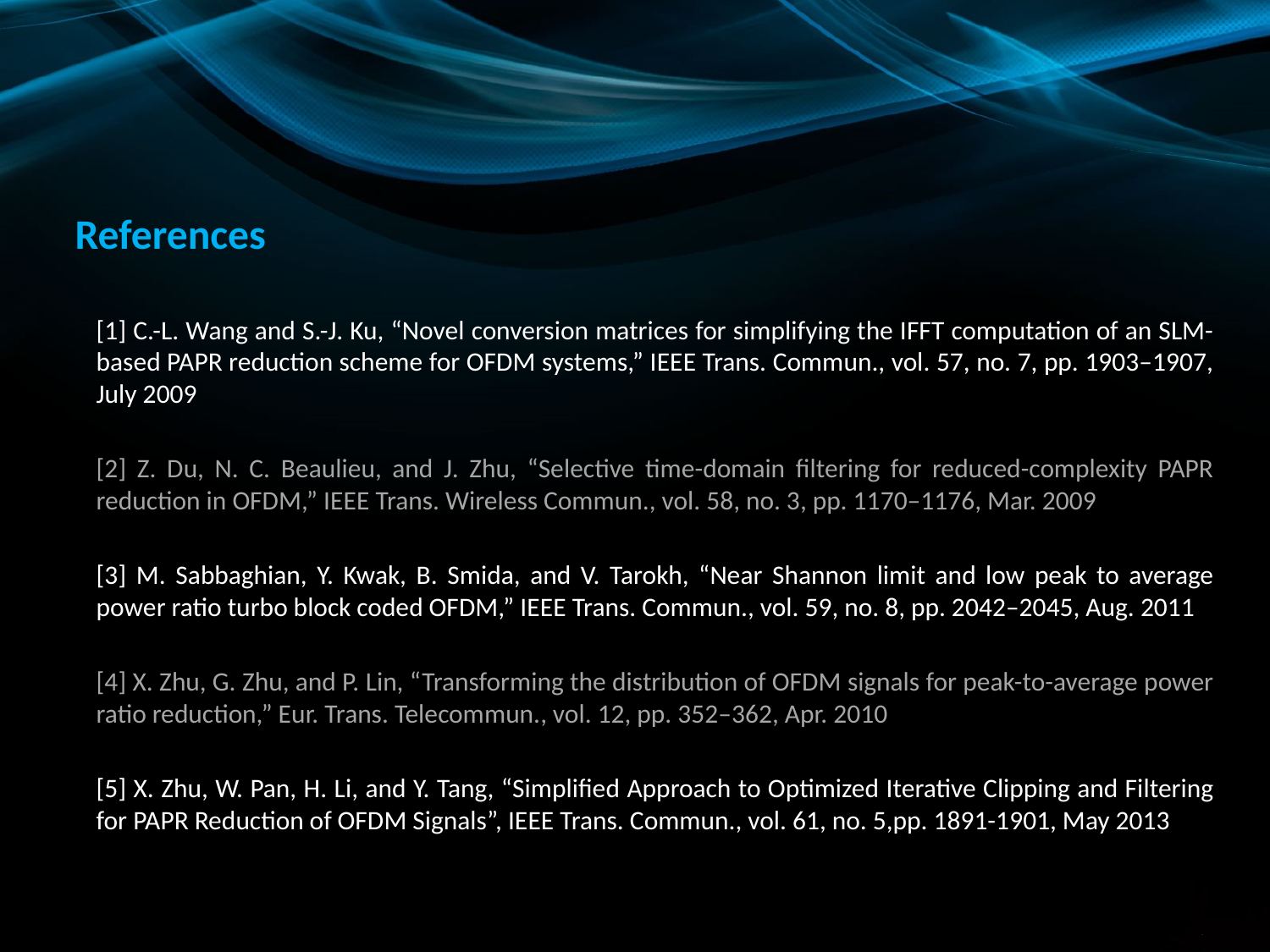

# References
[1] C.-L. Wang and S.-J. Ku, “Novel conversion matrices for simplifying the IFFT computation of an SLM-based PAPR reduction scheme for OFDM systems,” IEEE Trans. Commun., vol. 57, no. 7, pp. 1903–1907, July 2009

[2] Z. Du, N. C. Beaulieu, and J. Zhu, “Selective time-domain filtering for reduced-complexity PAPR reduction in OFDM,” IEEE Trans. Wireless Commun., vol. 58, no. 3, pp. 1170–1176, Mar. 2009

[3] M. Sabbaghian, Y. Kwak, B. Smida, and V. Tarokh, “Near Shannon limit and low peak to average power ratio turbo block coded OFDM,” IEEE Trans. Commun., vol. 59, no. 8, pp. 2042–2045, Aug. 2011

[4] X. Zhu, G. Zhu, and P. Lin, “Transforming the distribution of OFDM signals for peak-to-average power ratio reduction,” Eur. Trans. Telecommun., vol. 12, pp. 352–362, Apr. 2010

[5] X. Zhu, W. Pan, H. Li, and Y. Tang, “Simplified Approach to Optimized Iterative Clipping and Filtering for PAPR Reduction of OFDM Signals”, IEEE Trans. Commun., vol. 61, no. 5,pp. 1891-1901, May 2013